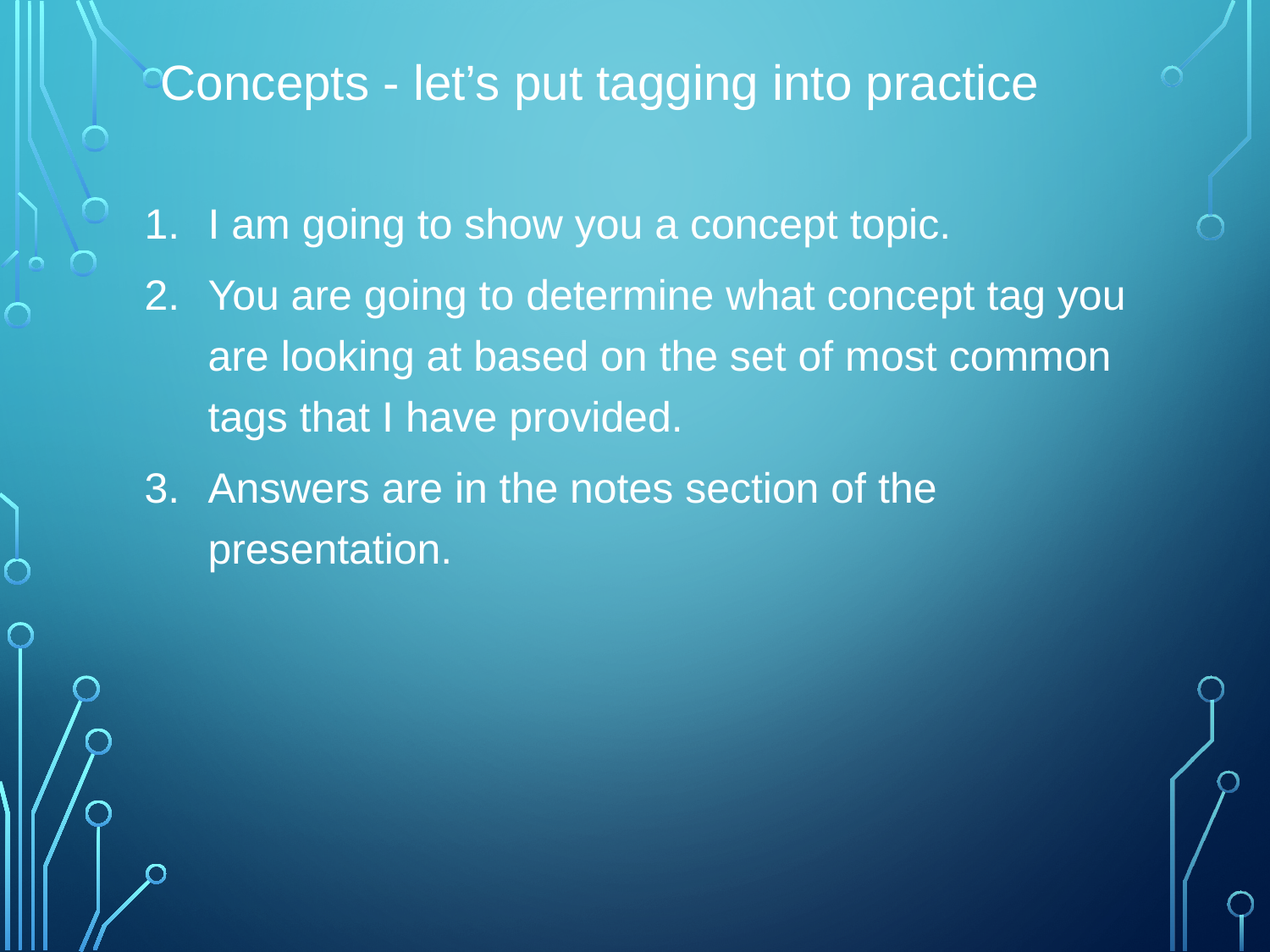

# Concepts - let’s put tagging into practice
I am going to show you a concept topic.
You are going to determine what concept tag you are looking at based on the set of most common tags that I have provided.
Answers are in the notes section of the presentation.